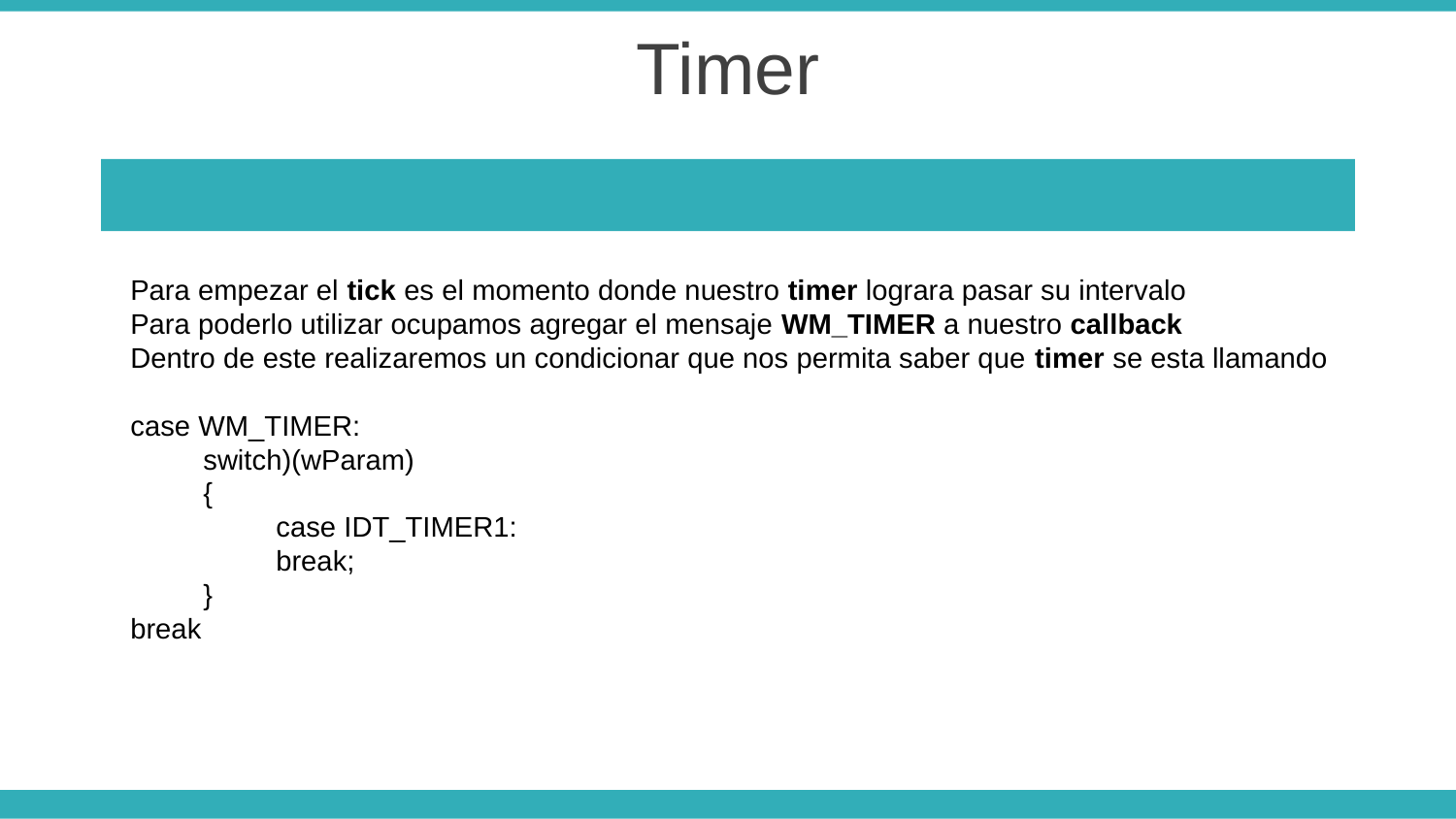

Timer

Para empezar el tick es el momento donde nuestro timer lograra pasar su intervalo
Para poderlo utilizar ocupamos agregar el mensaje WM_TIMER a nuestro callback
Dentro de este realizaremos un condicionar que nos permita saber que timer se esta llamando

case WM_TIMER:
switch)(wParam)
{
case IDT_TIMER1:
break;
}
break